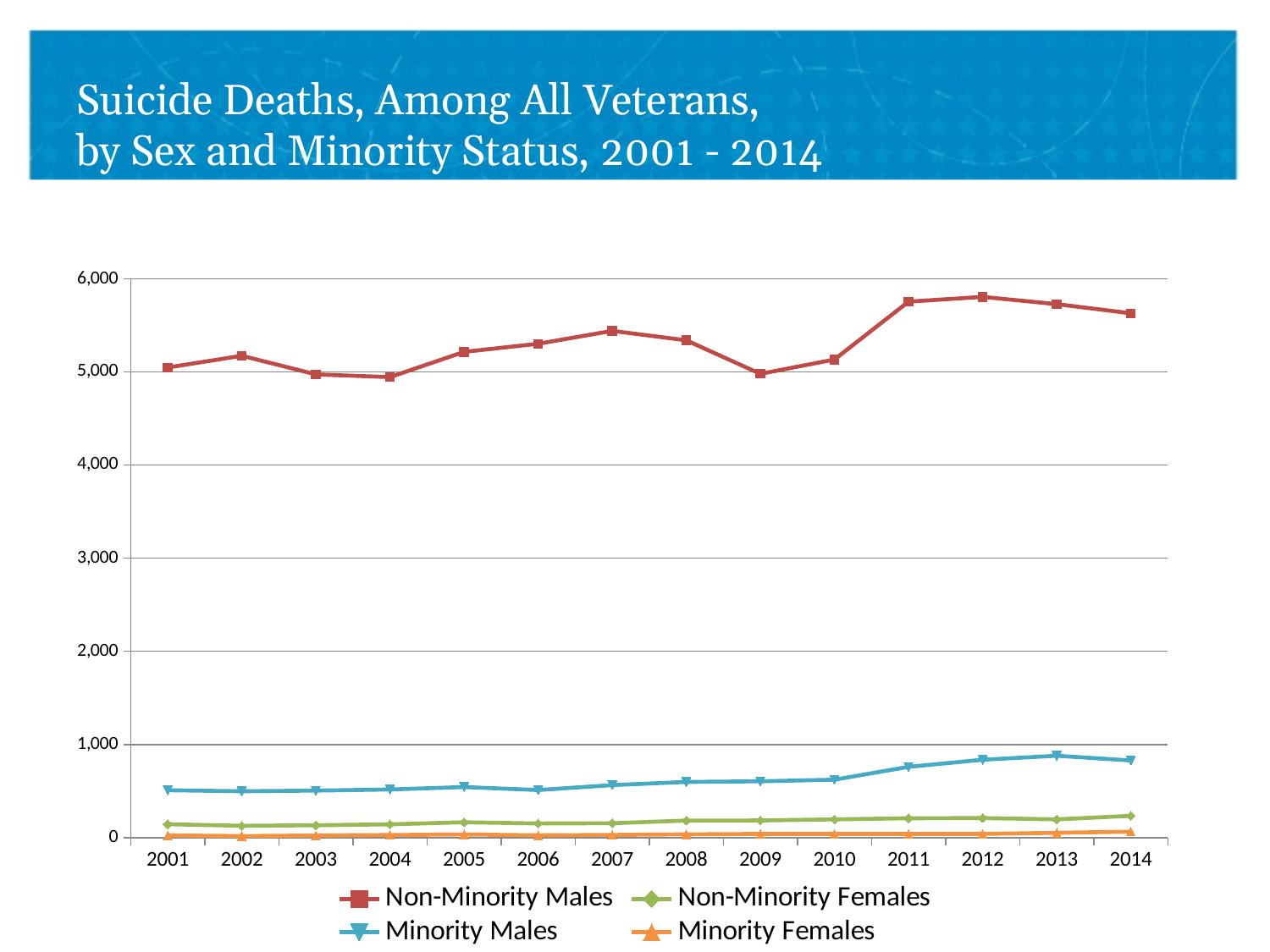

# Suicide Deaths, Among All Veterans, by Sex and Minority Status, 2001 - 2014

### Chart

| Category |  |  |  |  |
|---|---|---|---|---|
| 2001 | 5047.0 | 144.0 | 509.0 | 24.0 |
| 2002 | 5173.0 | 127.0 | 498.0 | 17.0 |
| 2003 | 4973.0 | 133.0 | 505.0 | 23.0 |
| 2004 | 4944.0 | 143.0 | 517.0 | 28.0 |
| 2005 | 5215.0 | 165.0 | 543.0 | 34.0 |
| 2006 | 5302.0 | 152.0 | 511.0 | 25.0 |
| 2007 | 5440.0 | 155.0 | 564.0 | 29.0 |
| 2008 | 5339.0 | 183.0 | 598.0 | 35.0 |
| 2009 | 4979.0 | 184.0 | 605.0 | 40.0 |
| 2010 | 5133.0 | 196.0 | 622.0 | 39.0 |
| 2011 | 5754.0 | 208.0 | 760.0 | 40.0 |
| 2012 | 5805.0 | 210.0 | 836.0 | 40.0 |
| 2013 | 5727.0 | 196.0 | 879.0 | 52.0 |
| 2014 | 5629.0 | 234.0 | 828.0 | 64.0 |
34